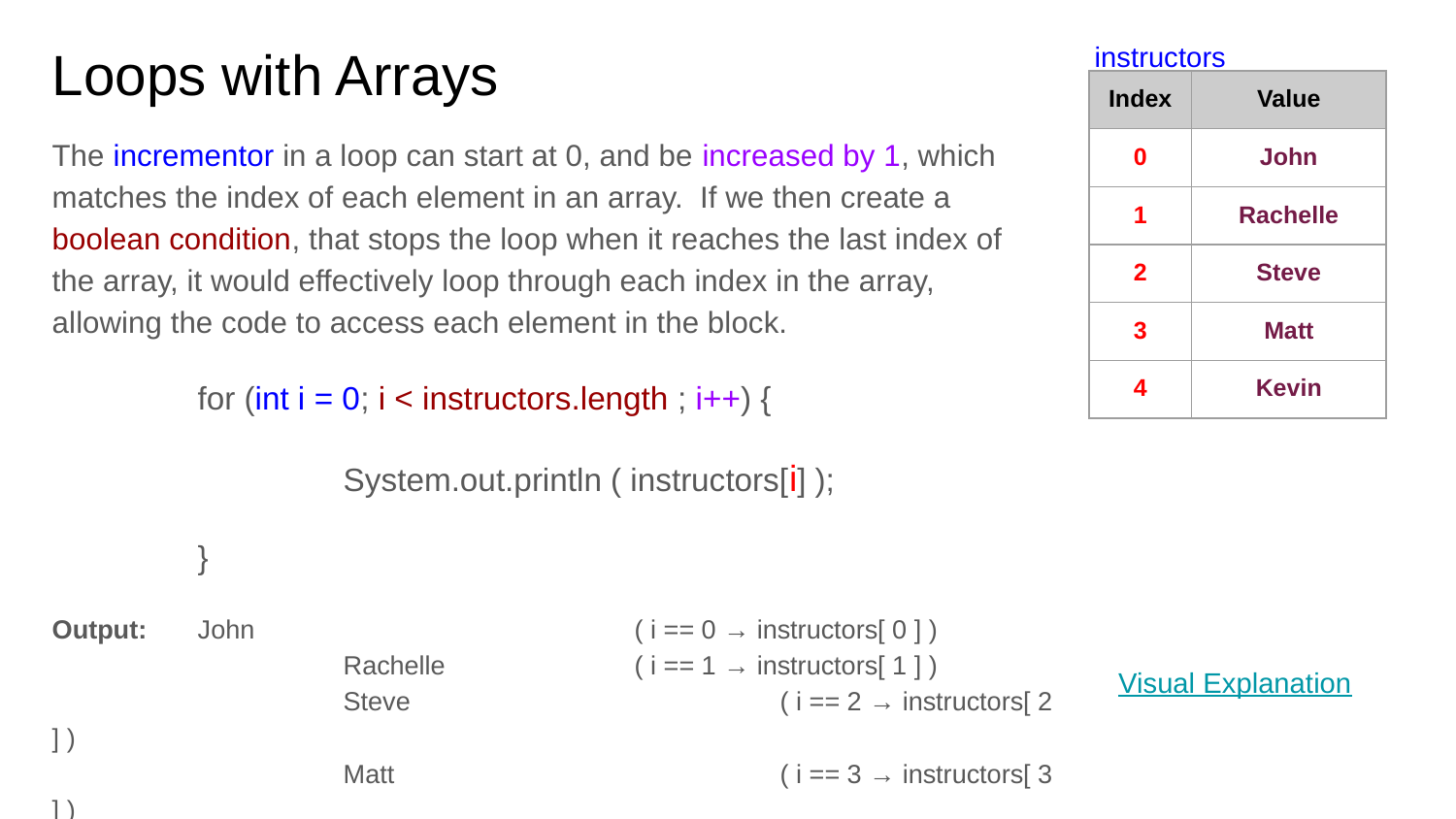

# Loops with Arrays
instructors
| Index | Value |
| --- | --- |
| 0 | John |
| 1 | Rachelle |
| 2 | Steve |
| 3 | Matt |
| 4 | Kevin |
The incrementor in a loop can start at 0, and be increased by 1, which matches the index of each element in an array.  If we then create a boolean condition, that stops the loop when it reaches the last index of the array, it would effectively loop through each index in the array, allowing the code to access each element in the block.
	for (int i = 0; i < instructors.length ; i++) {
		System.out.println ( instructors[i] );
	}
Output:  	John			( i == 0 → instructors[ 0 ] )
	     	Rachelle		( i == 1 → instructors[ 1 ] )
  		Steve			( i == 2 → instructors[ 2 ] )
		Matt			( i == 3 → instructors[ 3 ] )
		Kevin			( i == 4 → instructors[ 4 ] )
Visual Explanation